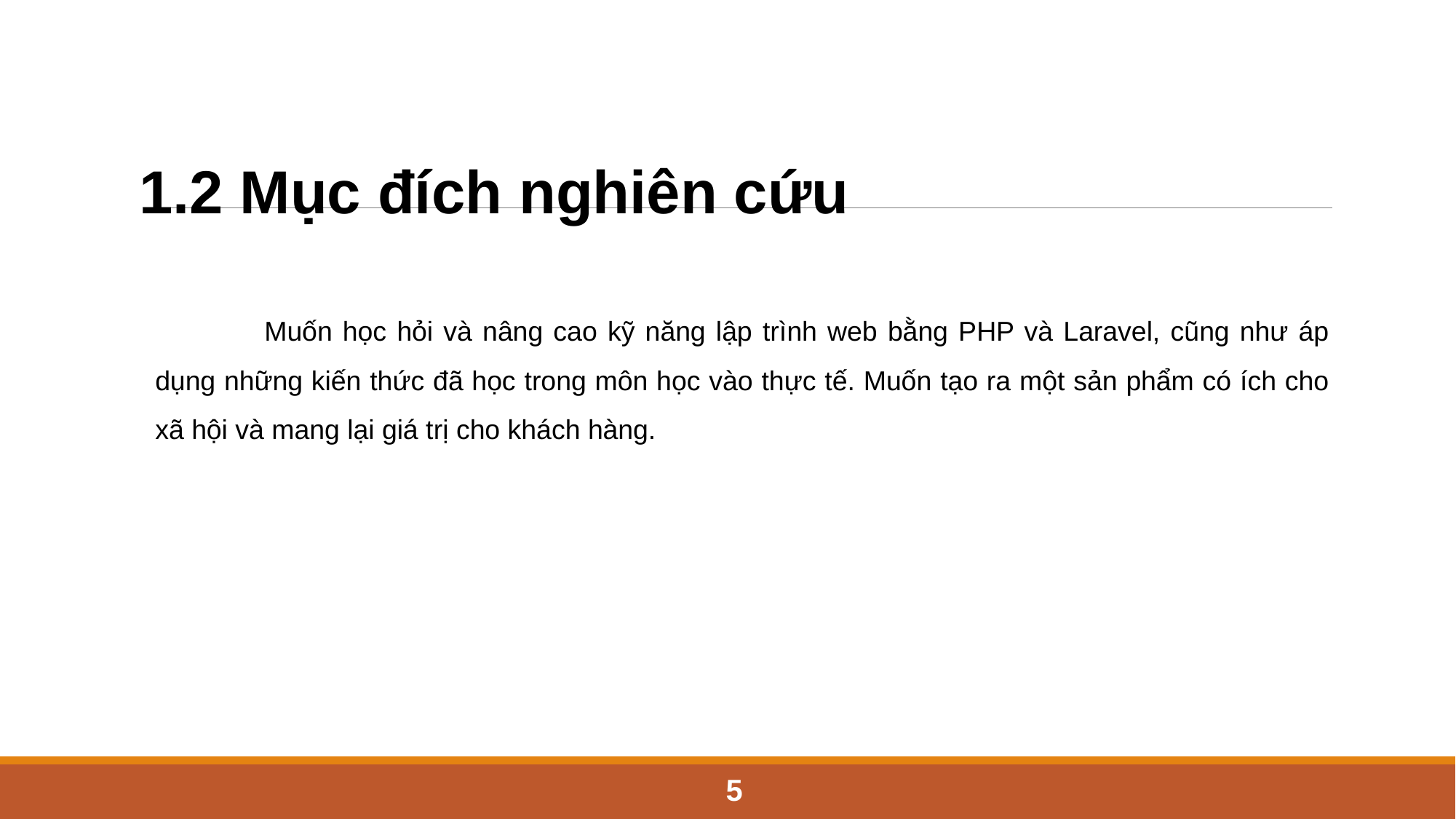

1.2 Mục đích nghiên cứu
	Muốn học hỏi và nâng cao kỹ năng lập trình web bằng PHP và Laravel, cũng như áp dụng những kiến thức đã học trong môn học vào thực tế. Muốn tạo ra một sản phẩm có ích cho xã hội và mang lại giá trị cho khách hàng.
5